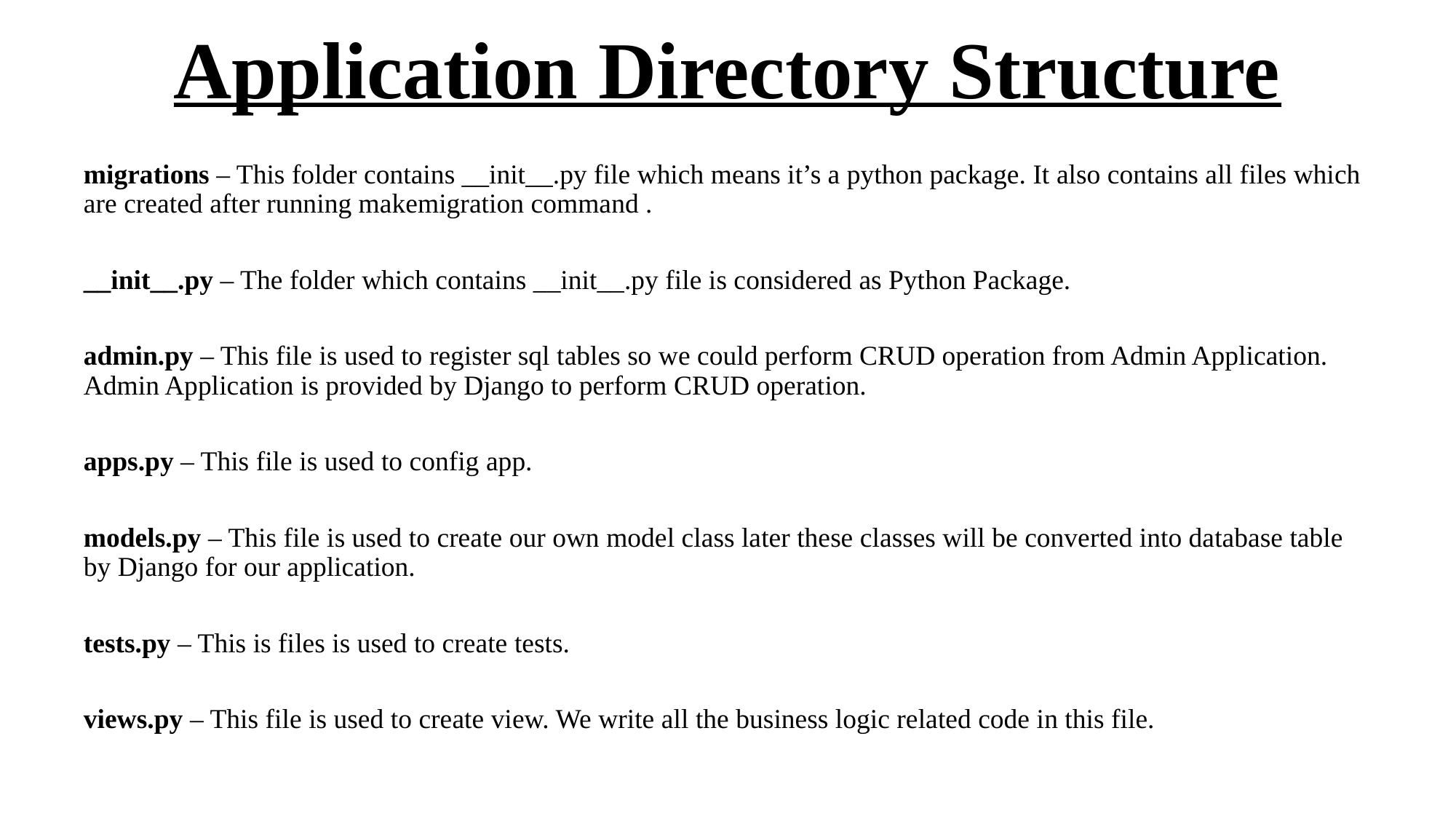

# Application Directory Structure
migrations – This folder contains __init__.py file which means it’s a python package. It also contains all files which are created after running makemigration command .

__init__.py – The folder which contains __init__.py file is considered as Python Package.

admin.py – This file is used to register sql tables so we could perform CRUD operation from Admin Application. Admin Application is provided by Django to perform CRUD operation.

apps.py – This file is used to config app.

models.py – This file is used to create our own model class later these classes will be converted into database table by Django for our application.

tests.py – This is files is used to create tests.

views.py – This file is used to create view. We write all the business logic related code in this file.